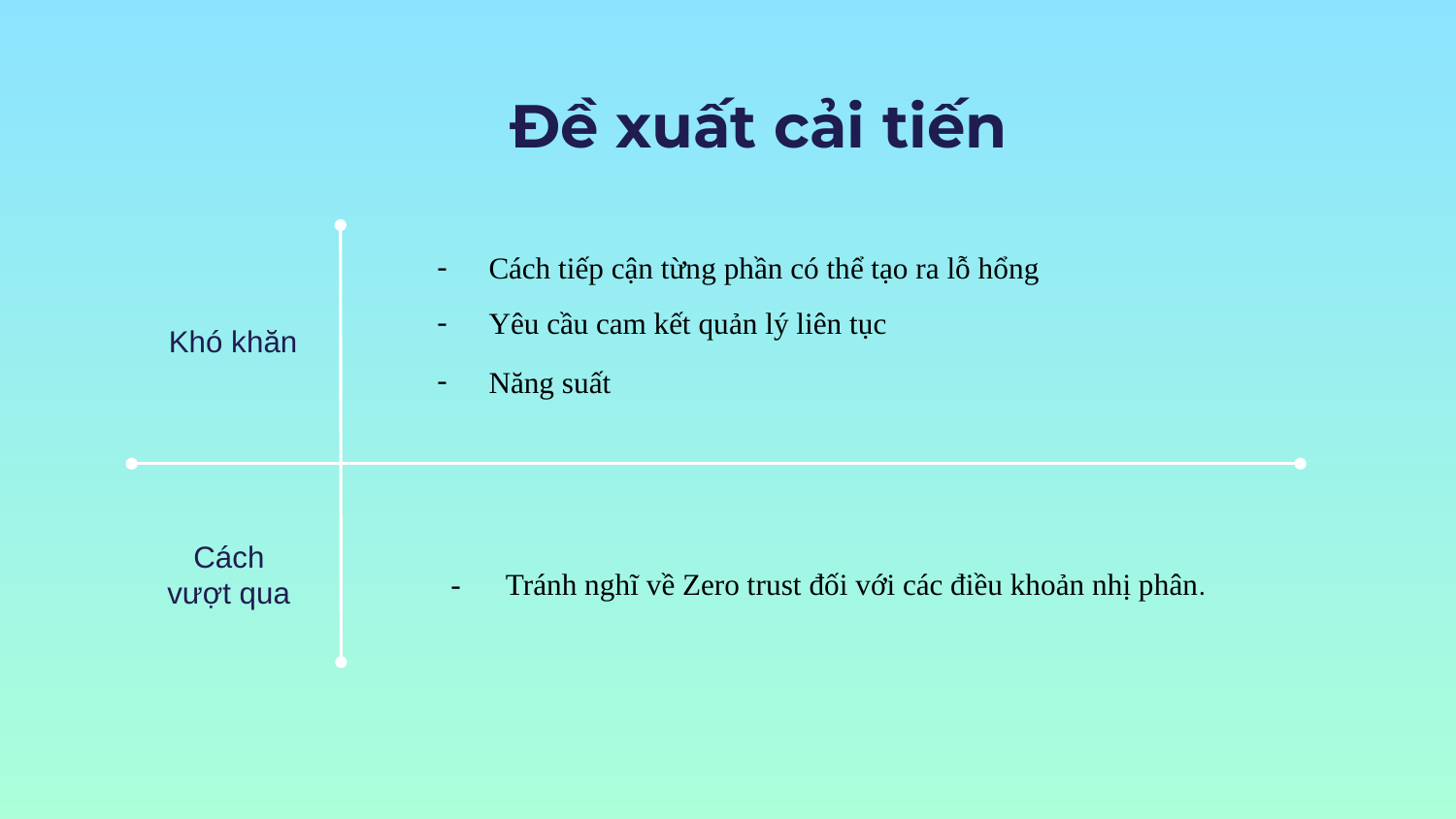

Đề xuất cải tiến
# Cách tiếp cận từng phần có thể tạo ra lỗ hổng
Yêu cầu cam kết quản lý liên tục
Năng suất
Khó khăn
Cách vượt qua
   -      Tránh nghĩ về Zero trust đối với các điều khoản nhị phân.